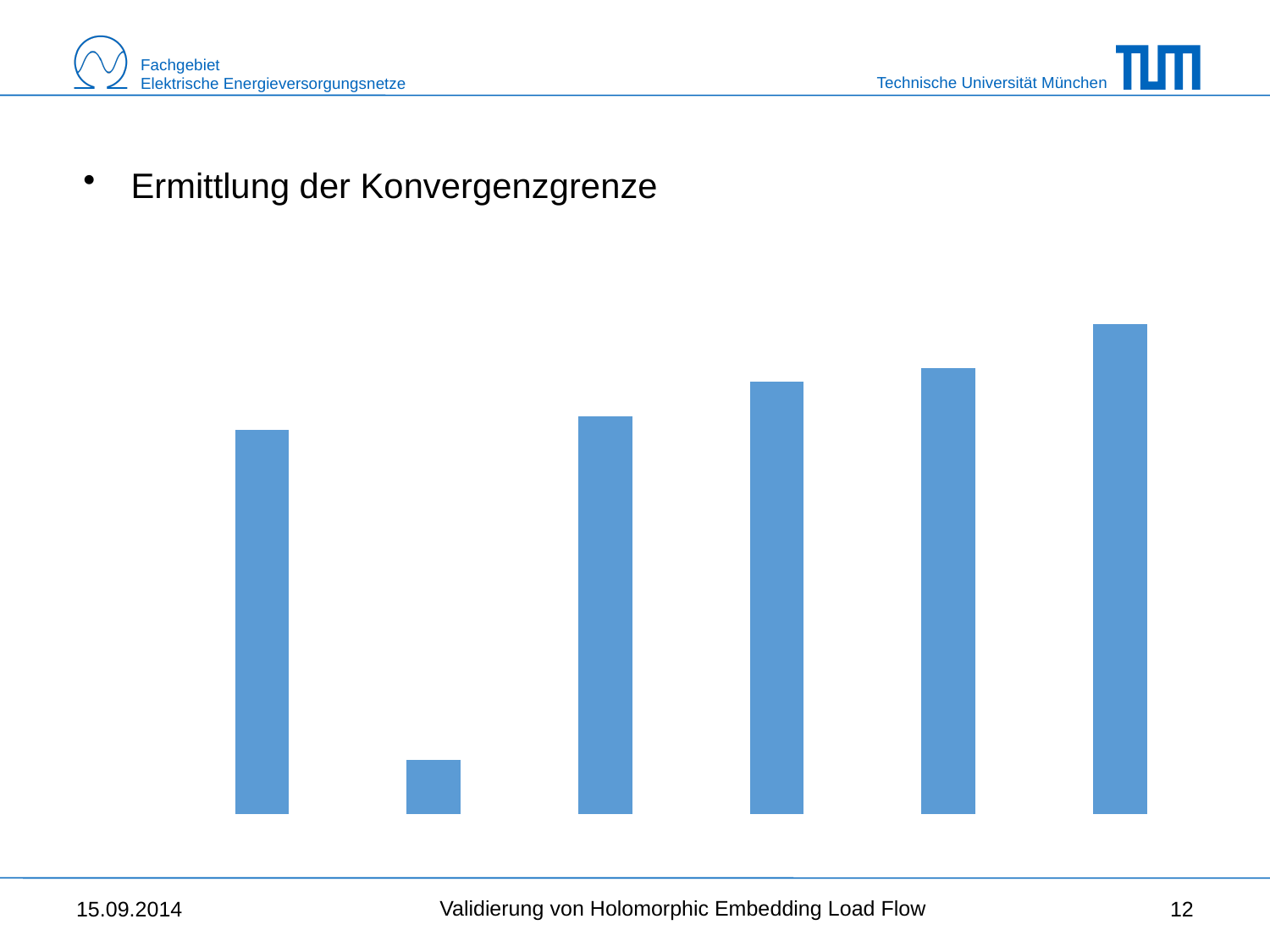

Ermittlung der Konvergenzgrenze

### Chart: Grenze für Konvergenz mit ausreichender Genauigkeit

| Category |  |
|---|---|
| Stromiteration | 0.248331466064453 |
| Newton-Raphson | 0.243753646240234 |
| HELM 64 Bit mit Stromiteration | 0.248514578857422 |
| HELM 64 Bit mit Newton-Raphson | 0.249002879638672 |
| HELM 200 Bit | 0.249185992431641 |
| HELM 2000 Bit | 0.249796368408203 |
Validierung von Holomorphic Embedding Load Flow

15.09.2014
12